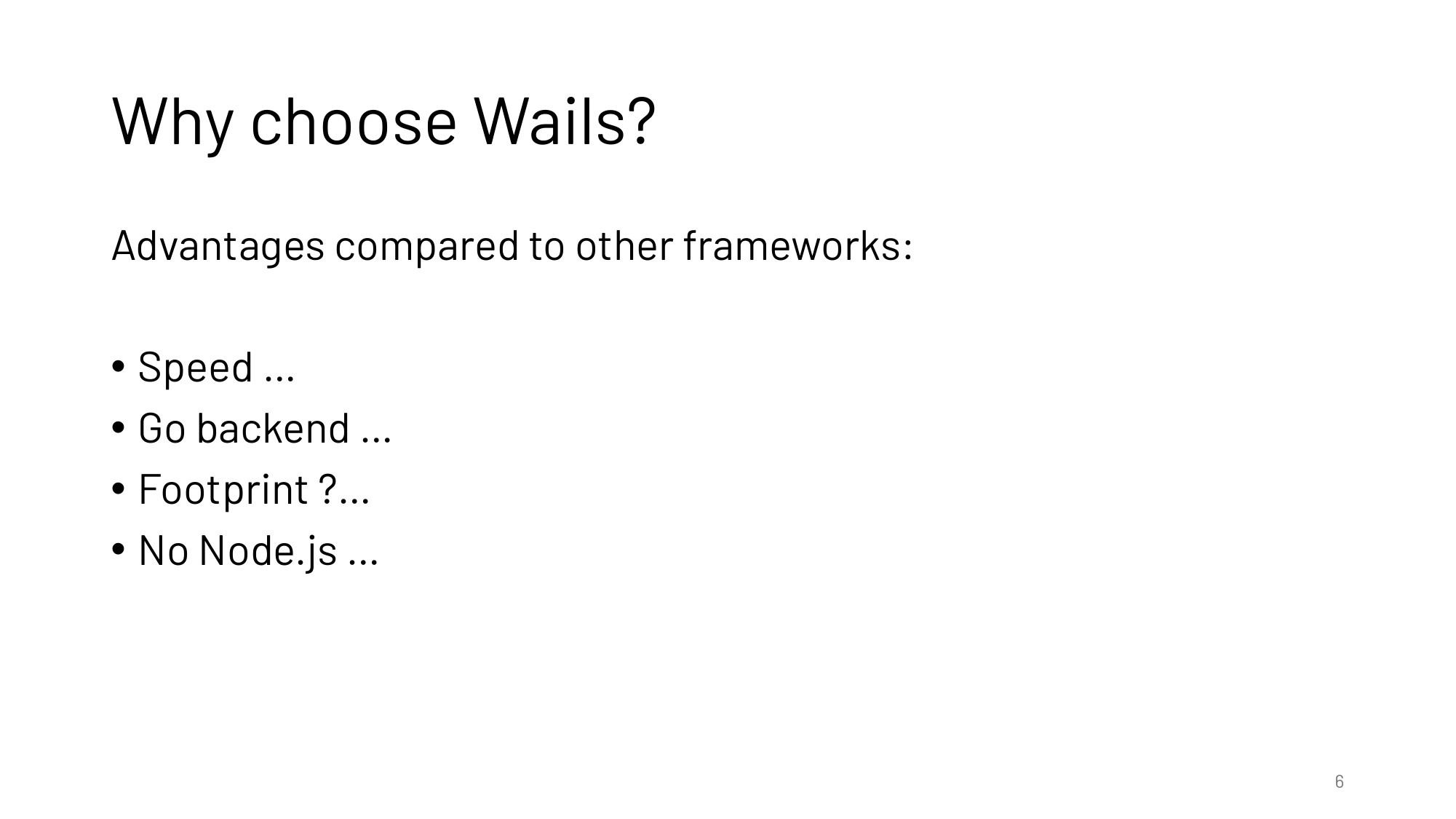

# Why choose Wails?
Advantages compared to other frameworks:

Speed …
Go backend …
Footprint ?…
No Node.js …

6